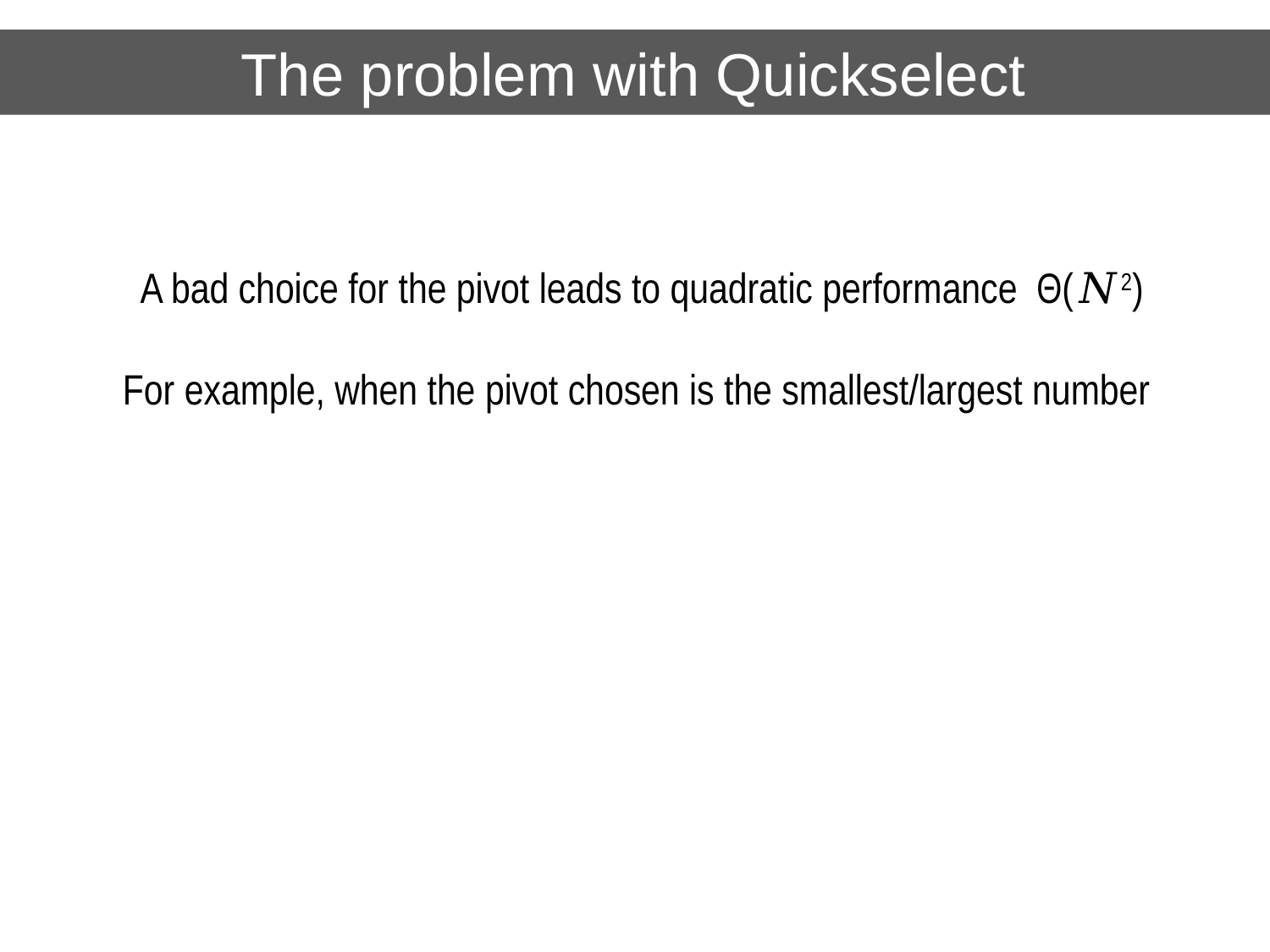

# The problem with Quickselect
A bad choice for the pivot leads to quadratic performance  Θ(𝑁2)

For example, when the pivot chosen is the smallest/largest number